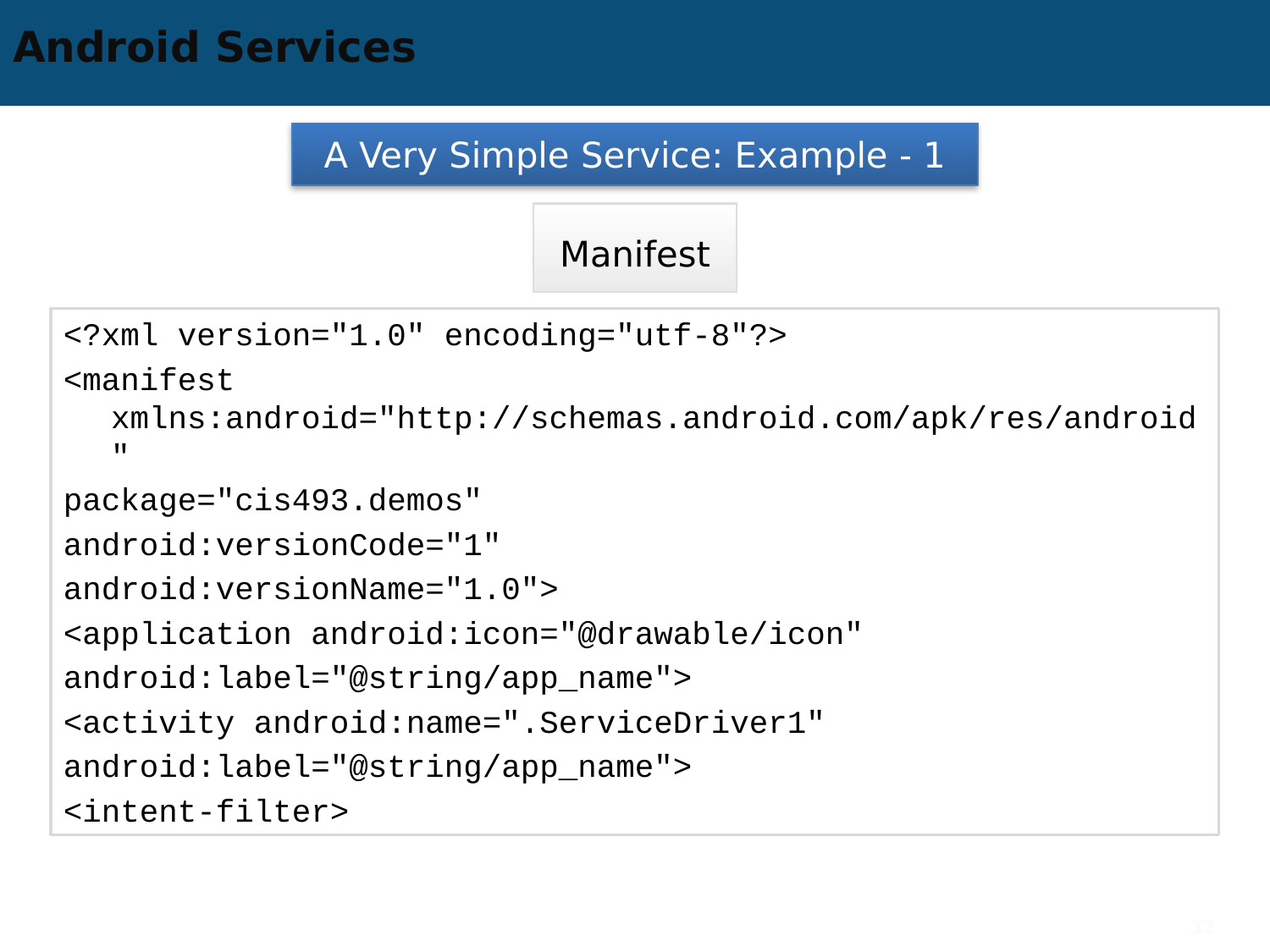

# Android Services
A Very Simple Service: Example - 1
Manifest
<?xml version="1.0" encoding="utf-8"?>
<manifest xmlns:android="http://schemas.android.com/apk/res/android"
package="cis493.demos"
android:versionCode="1"
android:versionName="1.0">
<application android:icon="@drawable/icon"
android:label="@string/app_name">
<activity android:name=".ServiceDriver1"
android:label="@string/app_name">
<intent-filter>